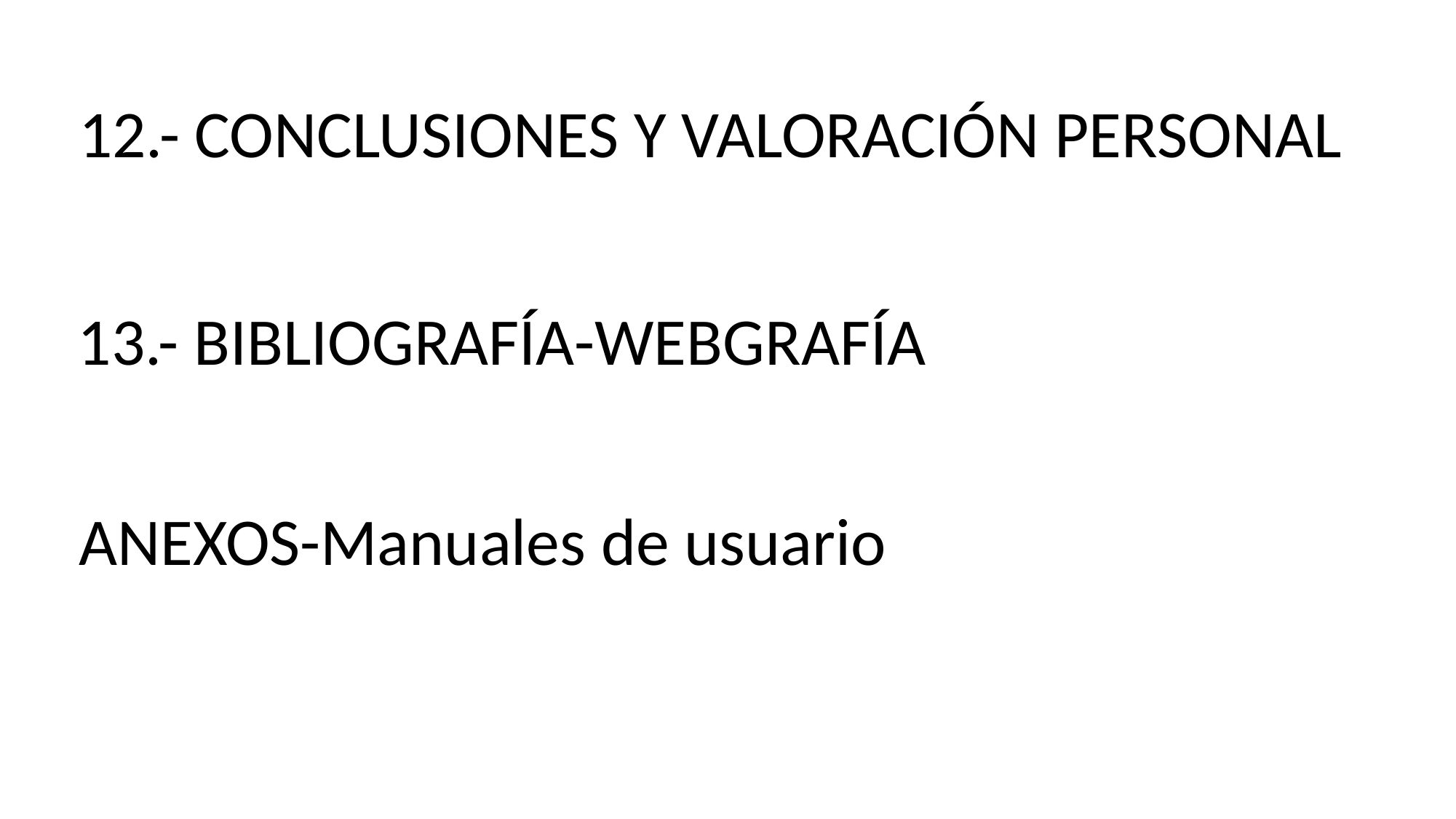

12.- CONCLUSIONES Y VALORACIÓN PERSONAL
# 13.- BIBLIOGRAFÍA-WEBGRAFÍA
ANEXOS-Manuales de usuario